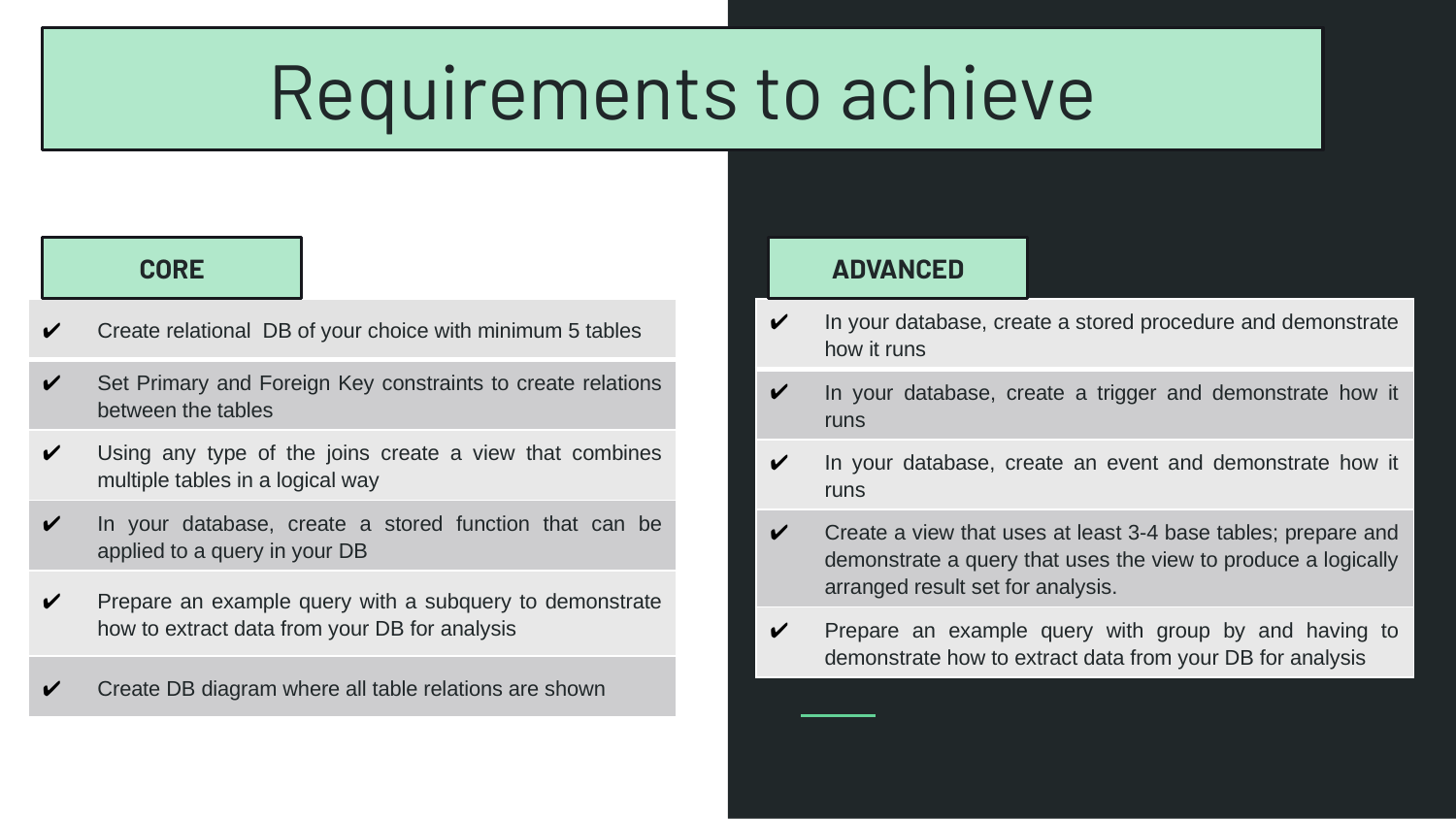

Requirements to achieve
CORE
ADVANCED
| Create relational DB of your choice with minimum 5 tables |
| --- |
| Set Primary and Foreign Key constraints to create relations between the tables |
| Using any type of the joins create a view that combines multiple tables in a logical way |
| In your database, create a stored function that can be applied to a query in your DB |
| Prepare an example query with a subquery to demonstrate how to extract data from your DB for analysis |
| Create DB diagram where all table relations are shown |
| In your database, create a stored procedure and demonstrate how it runs |
| --- |
| In your database, create a trigger and demonstrate how it runs |
| In your database, create an event and demonstrate how it runs |
| Create a view that uses at least 3-4 base tables; prepare and demonstrate a query that uses the view to produce a logically arranged result set for analysis. |
| Prepare an example query with group by and having to demonstrate how to extract data from your DB for analysis |